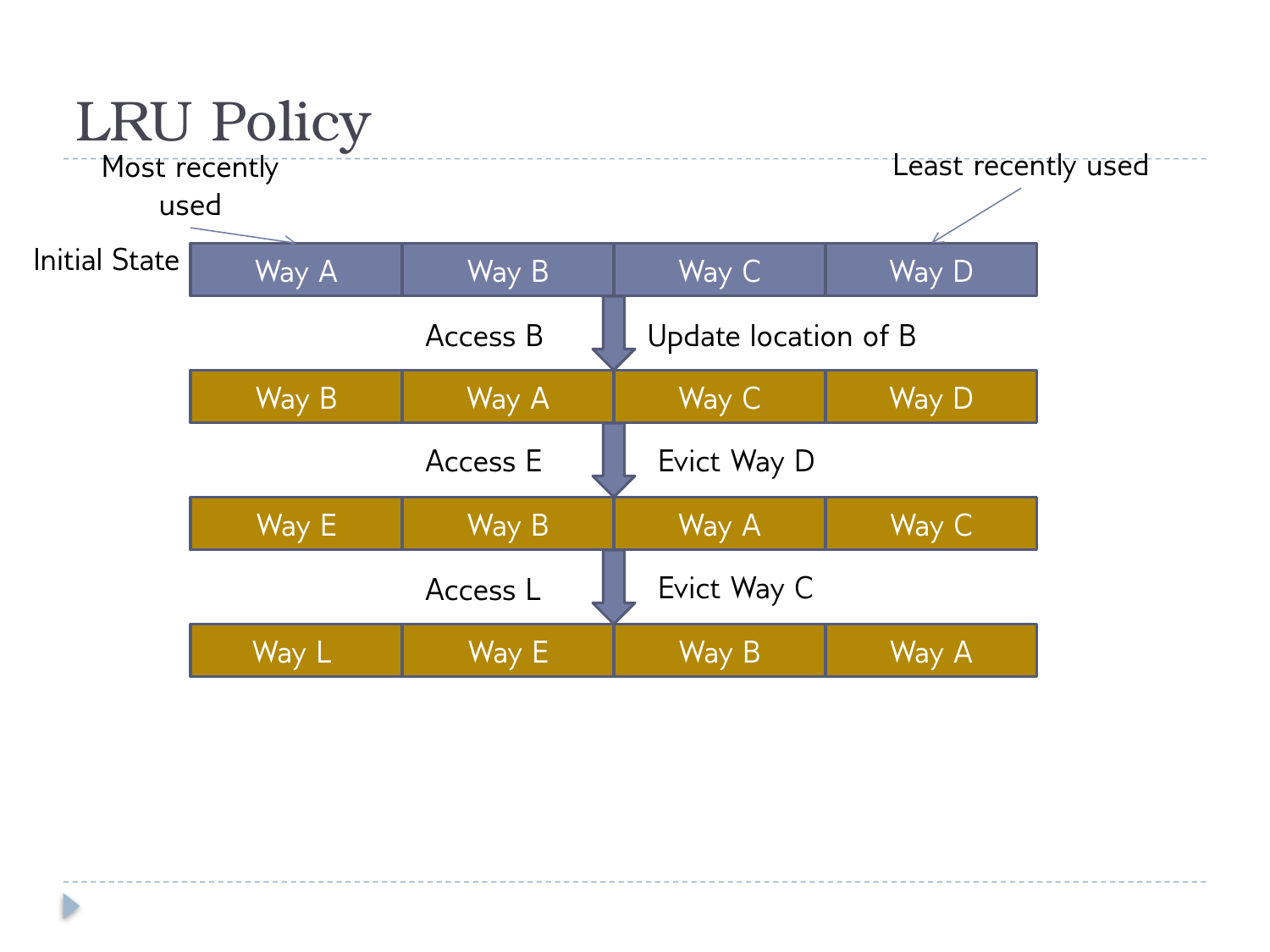

# LRU Policy
Least recently used
Most recently used
Initial State
Way A
Way B
Way C
Way D

Access B
Update location of B
Way B
Way A
Way C
Way D

Access E
Evict Way D
Way E
Way B
Way A
Way C

Evict Way C
Access L
Way L
Way E
Way B
Way A